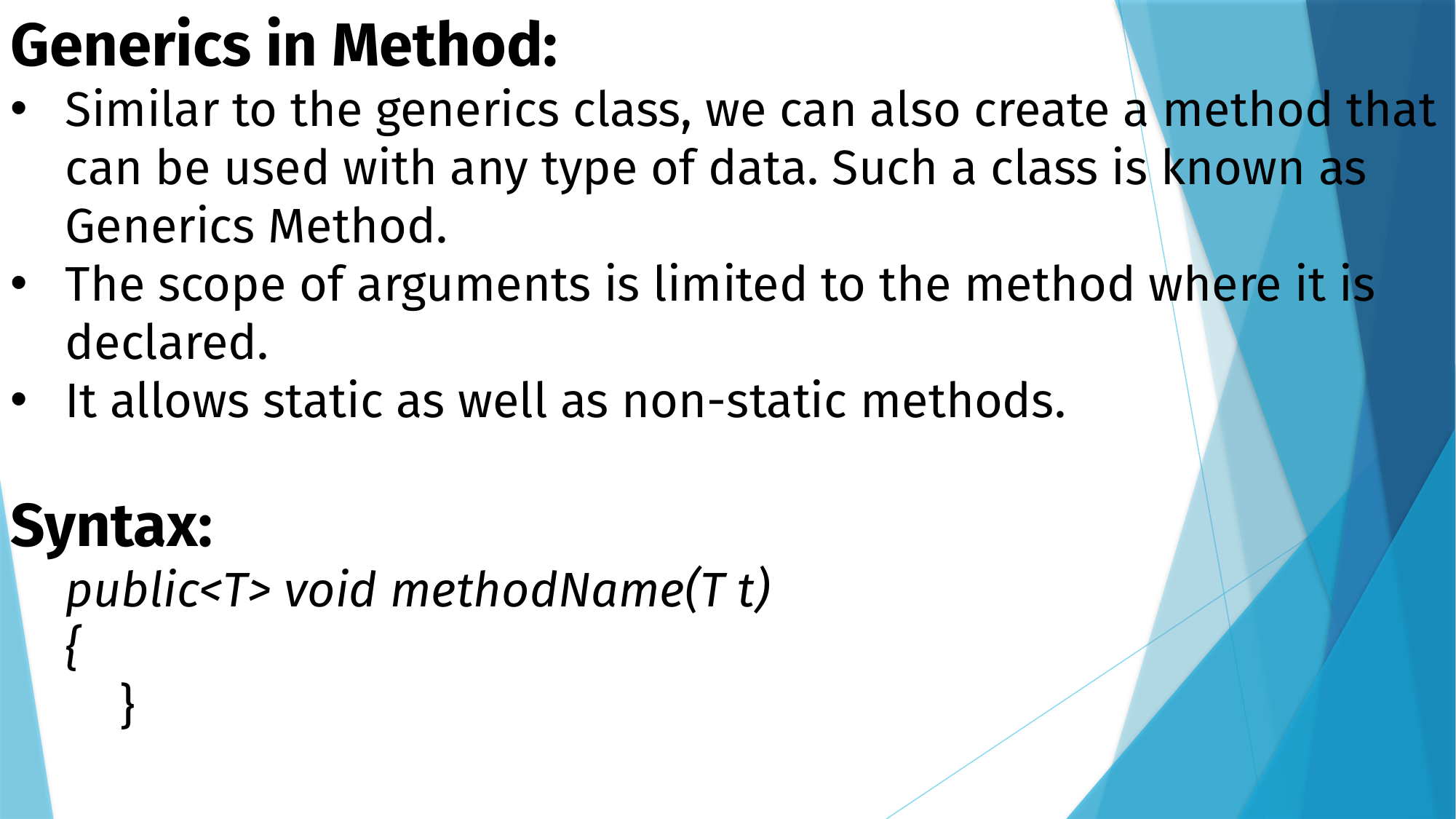

Generics in Method:
Similar to the generics class, we can also create a method that can be used with any type of data. Such a class is known as Generics Method.
The scope of arguments is limited to the method where it is declared.
It allows static as well as non-static methods.

Syntax:
public<T> void methodName(T t)
{
	}